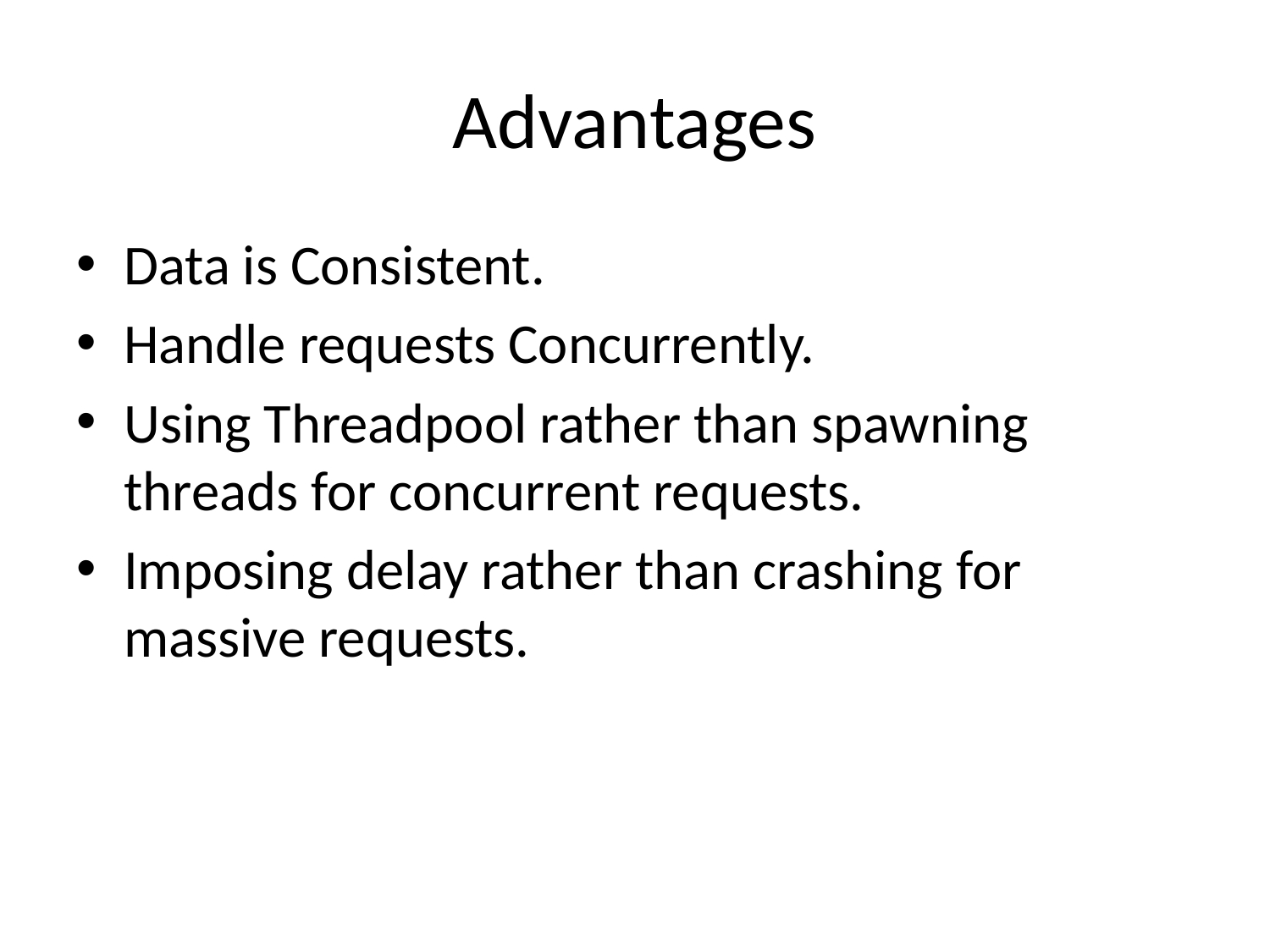

# Advantages
Data is Consistent.
Handle requests Concurrently.
Using Threadpool rather than spawning threads for concurrent requests.
Imposing delay rather than crashing for massive requests.